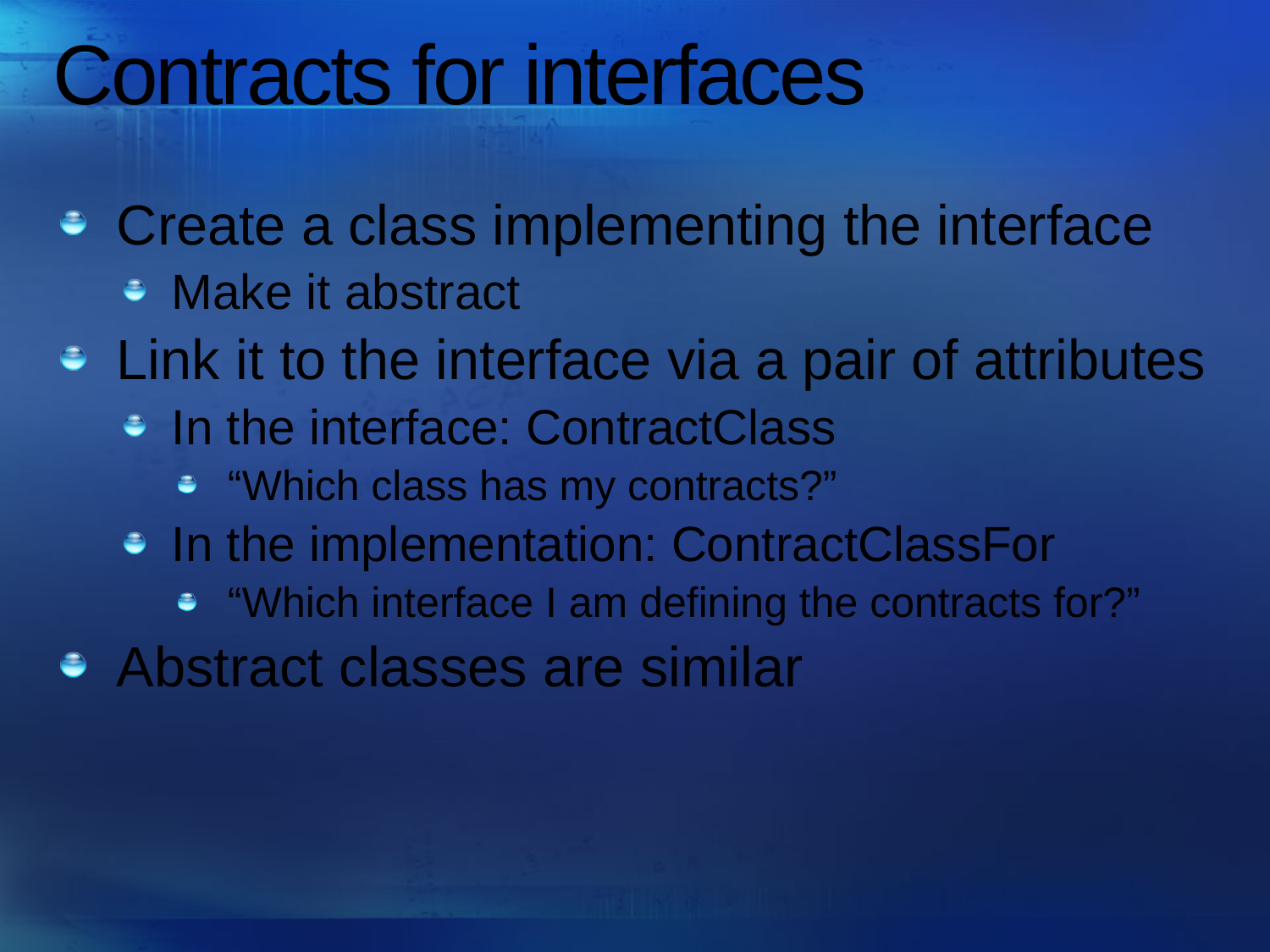

# Contracts for interfaces
Create a class implementing the interface
Make it abstract
Link it to the interface via a pair of attributes
In the interface: ContractClass
“Which class has my contracts?”
In the implementation: ContractClassFor
“Which interface I am defining the contracts for?”
Abstract classes are similar